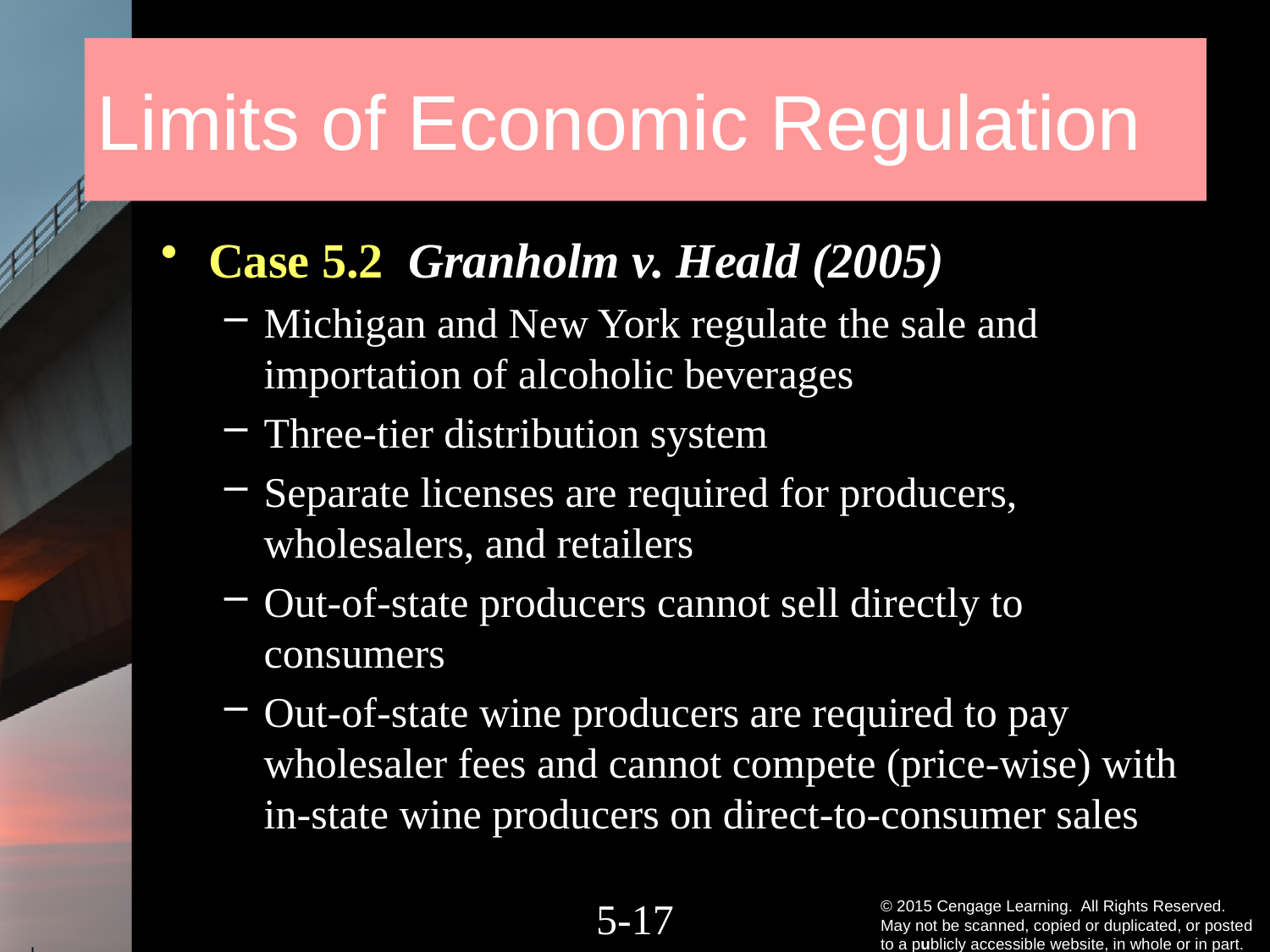

# Limits of Economic Regulation
Case 5.2  Granholm v. Heald (2005)
Michigan and New York regulate the sale and importation of alcoholic beverages
Three-tier distribution system
Separate licenses are required for producers, wholesalers, and retailers
Out-of-state producers cannot sell directly to consumers
Out-of-state wine producers are required to pay wholesaler fees and cannot compete (price-wise) with in-state wine producers on direct-to-consumer sales

5-17